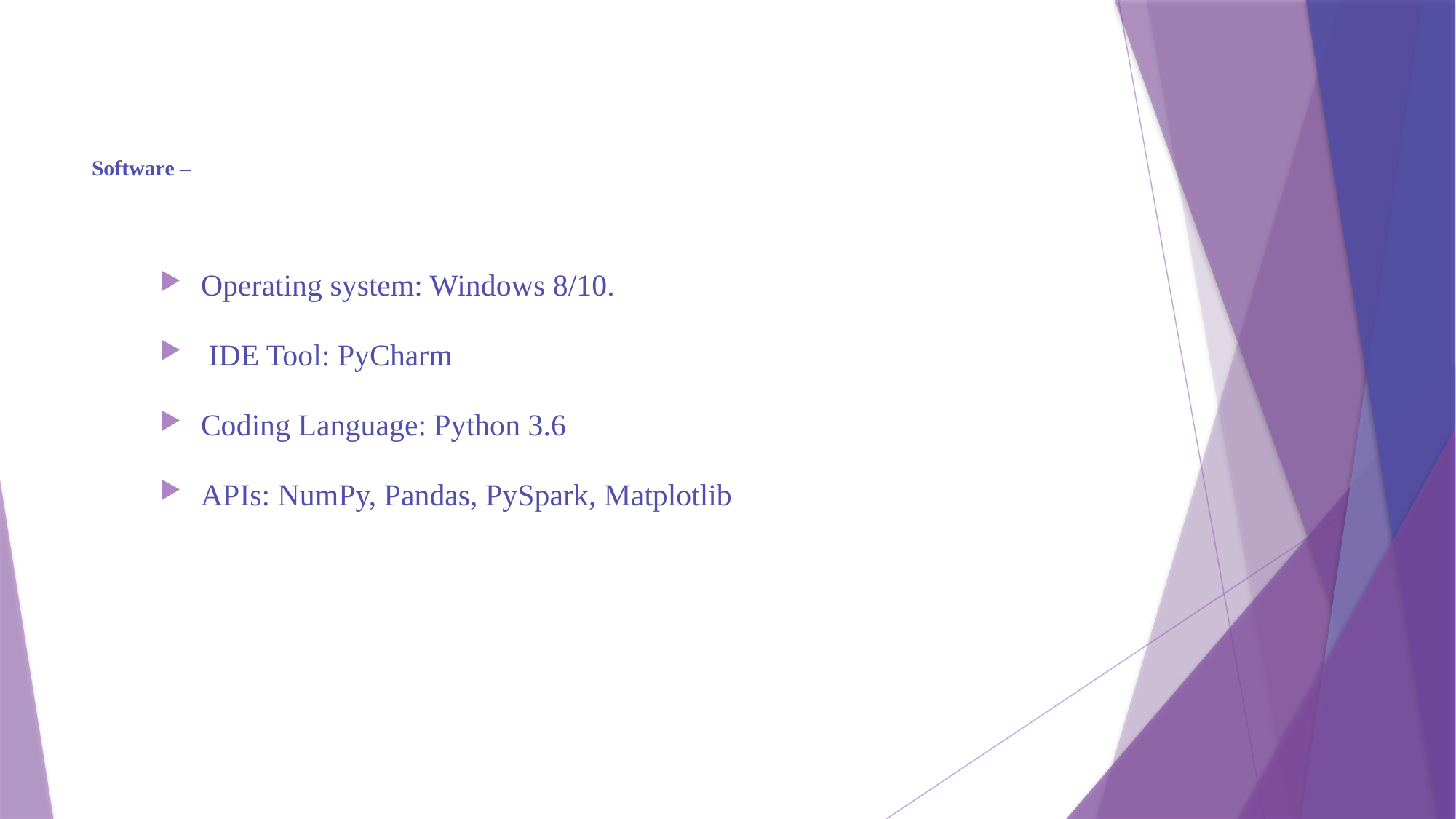

# Software –
Operating system: Windows 8/10.
 IDE Tool: PyCharm
Coding Language: Python 3.6
APIs: NumPy, Pandas, PySpark, Matplotlib